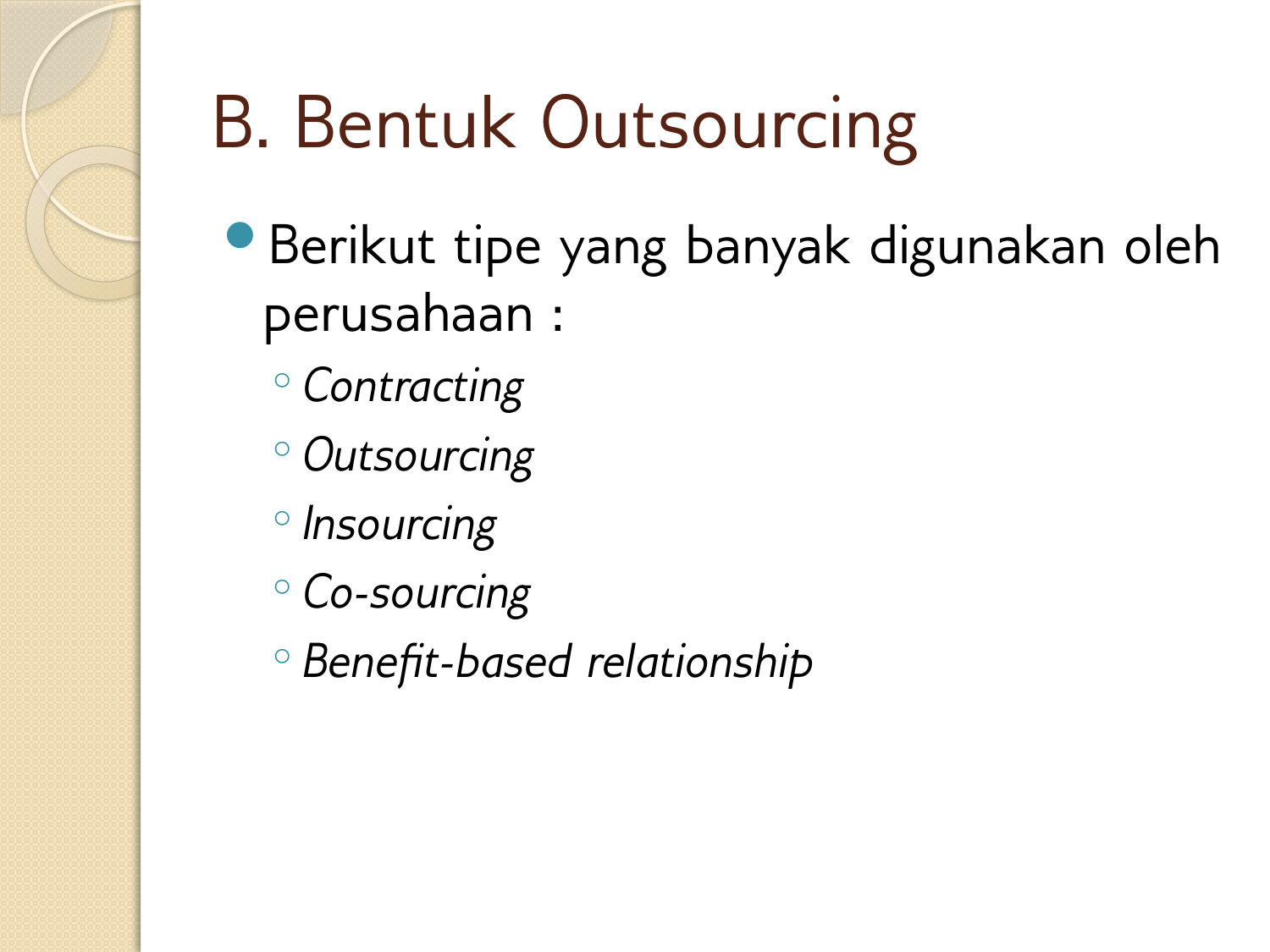

# B. Bentuk Outsourcing
Berikut tipe yang banyak digunakan oleh perusahaan :
Contracting
Outsourcing
Insourcing
Co-sourcing
Benefit-based relationship